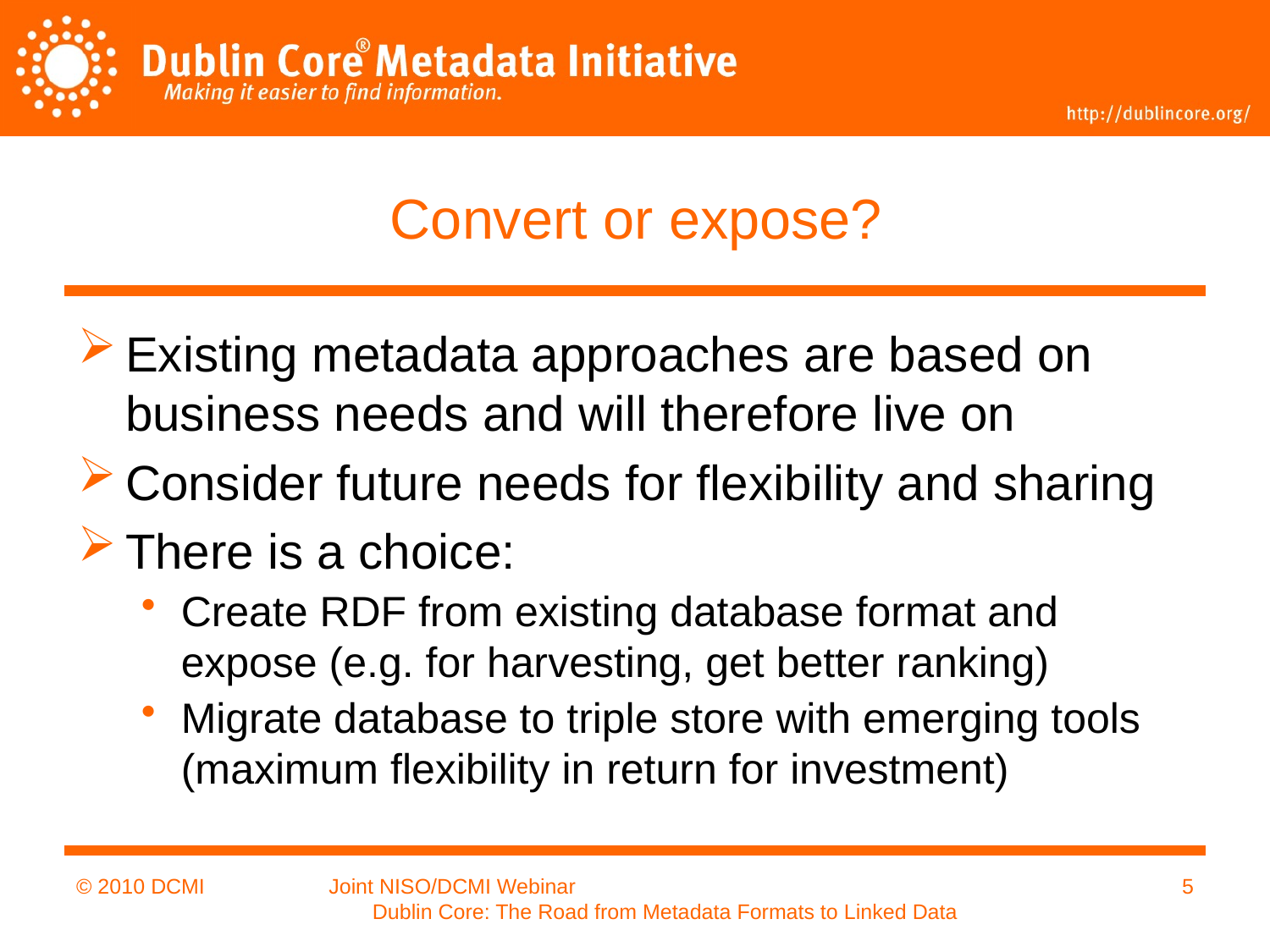

# Convert or expose?
Existing metadata approaches are based on business needs and will therefore live on
Consider future needs for flexibility and sharing
There is a choice:
Create RDF from existing database format and expose (e.g. for harvesting, get better ranking)
Migrate database to triple store with emerging tools (maximum flexibility in return for investment)
© 2010 DCMI
Joint NISO/DCMI Webinar                                                                         Dublin Core: The Road from Metadata Formats to Linked Data
5